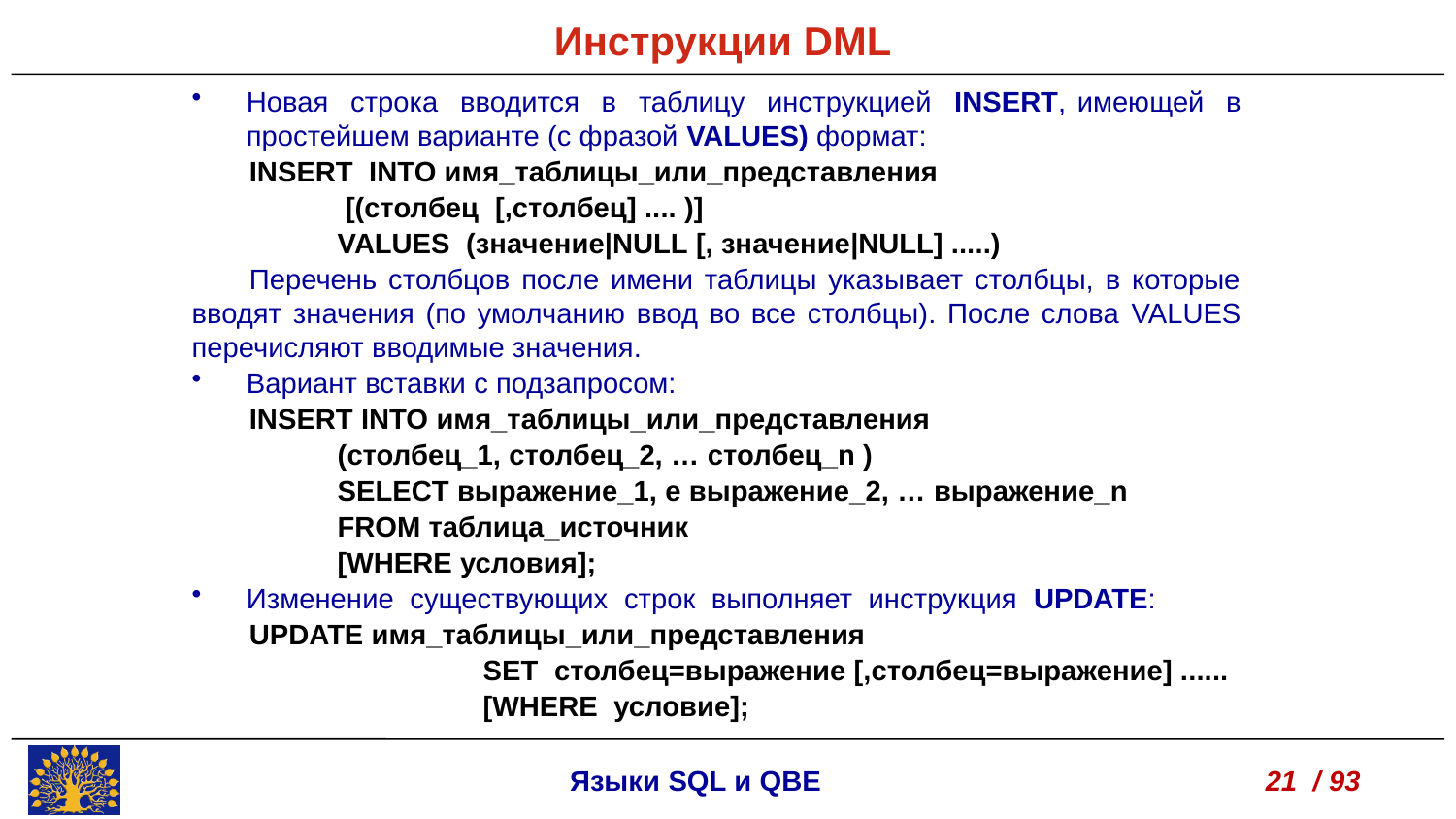

Инструкции DML
Новая  строка  вводится  в  таблицу  инструкцией  INSERT, имеющей  в простейшем варианте (с фразой VALUES) формат:
INSERT  INTO имя_таблицы_или_представления
	 [(столбец  [,столбец] .... )]
	VALUES  (значение|NULL [, значение|NULL] .....)
Перечень столбцов после имени таблицы указывает столбцы, в которые вводят значения (по умолчанию ввод во все столбцы). После слова VALUES перечисляют вводимые значения.
Вариант вставки с подзапросом:
INSERT INTO имя_таблицы_или_представления
	(столбец_1, столбец_2, … столбец_n )
	SELECT выражение_1, e выражение_2, … выражение_n
	FROM таблица_источник
	[WHERE условия];
Изменение  существующих  строк  выполняет  инструкция  UPDATE:
UPDATE имя_таблицы_или_представления
		SET  столбец=выражение [,столбец=выражение] ......
		[WHERE  условие];